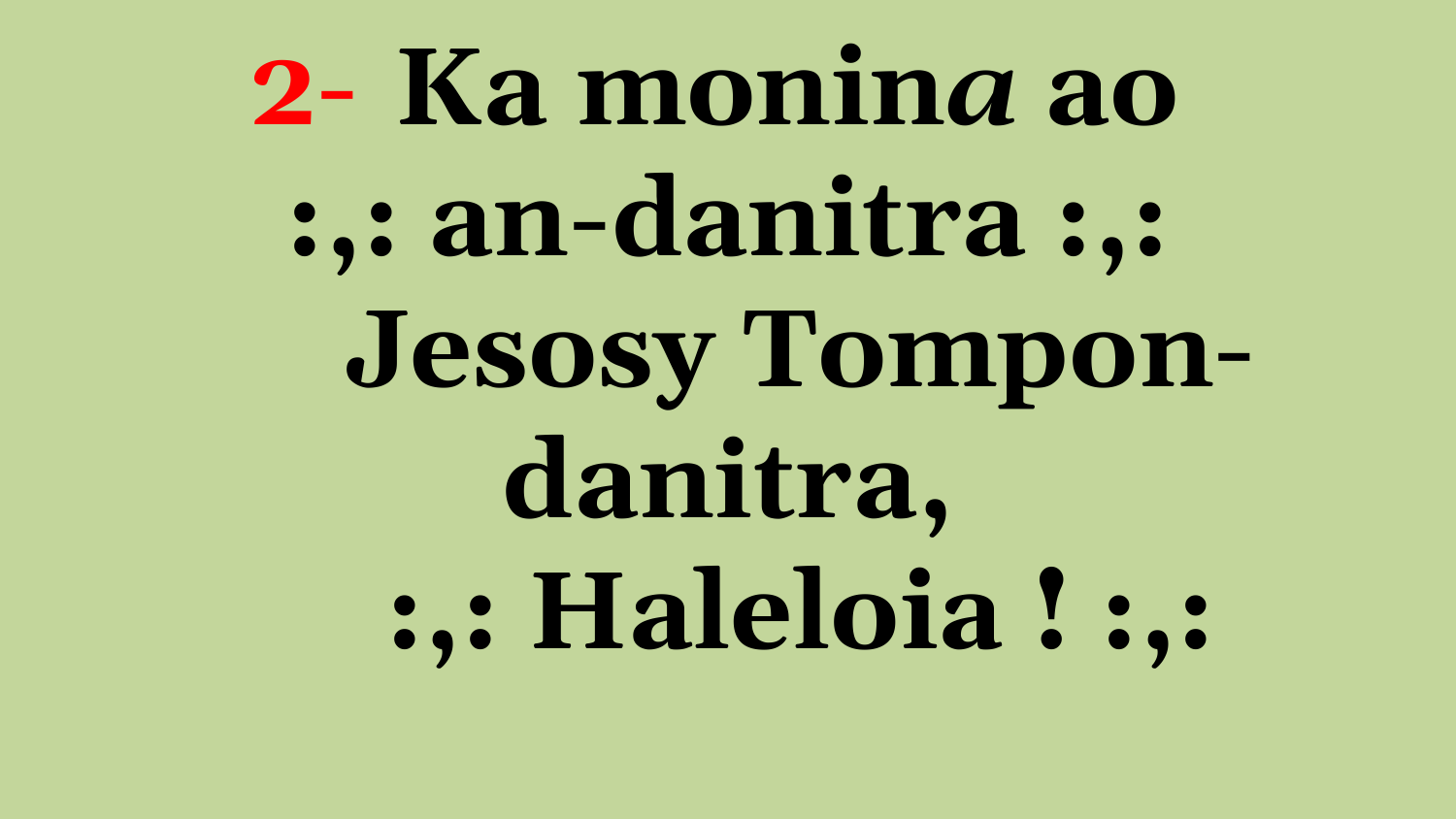

# 2- 	Ka monina ao :,: an-danitra :,: Jesosy Tompon-danitra, :,: Haleloia ! :,: